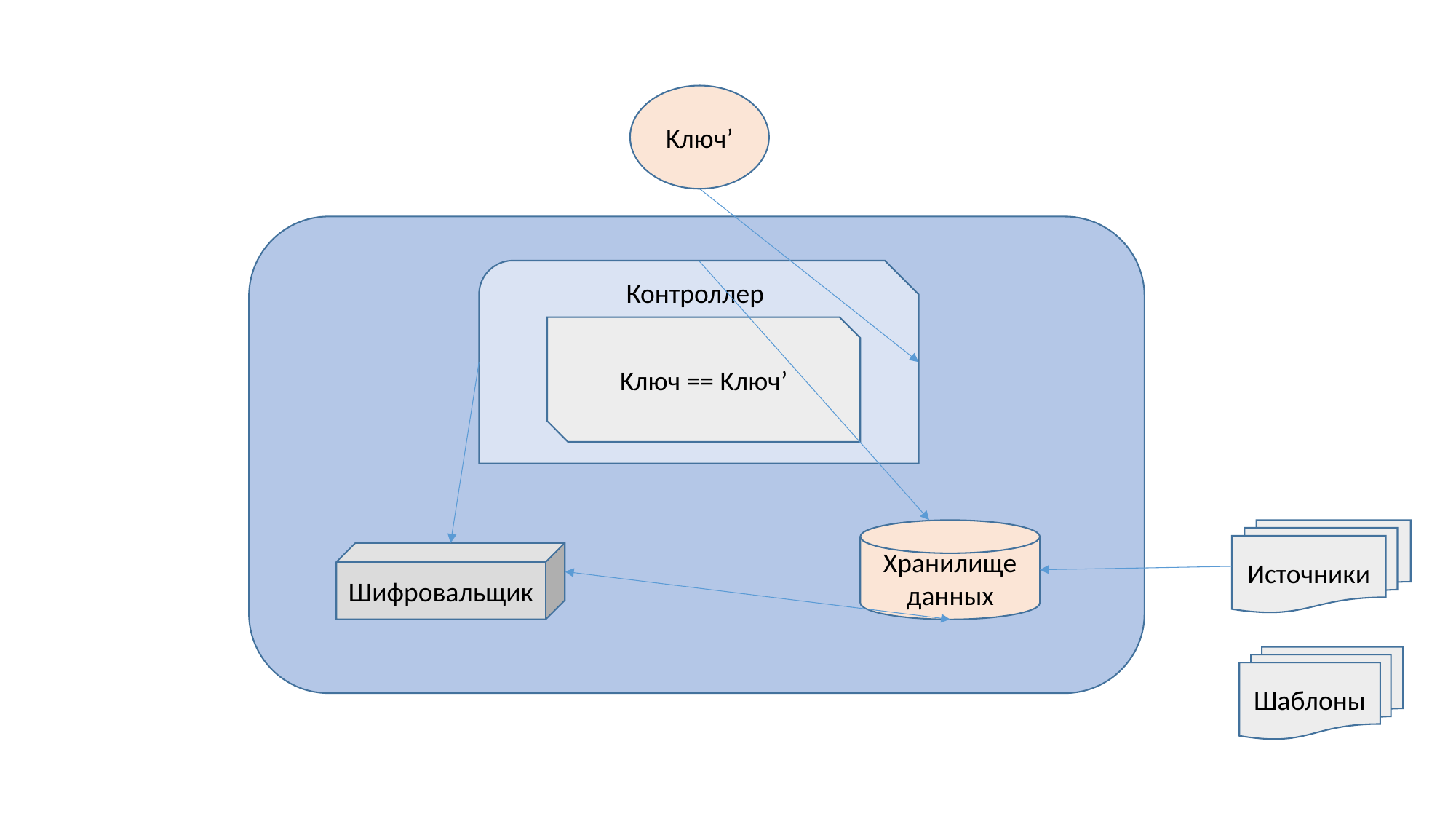

Kлюч’

Контроллер
Kлюч == Kлюч’
Хранилище данных
Источники
Шифровальщик
Шаблоны